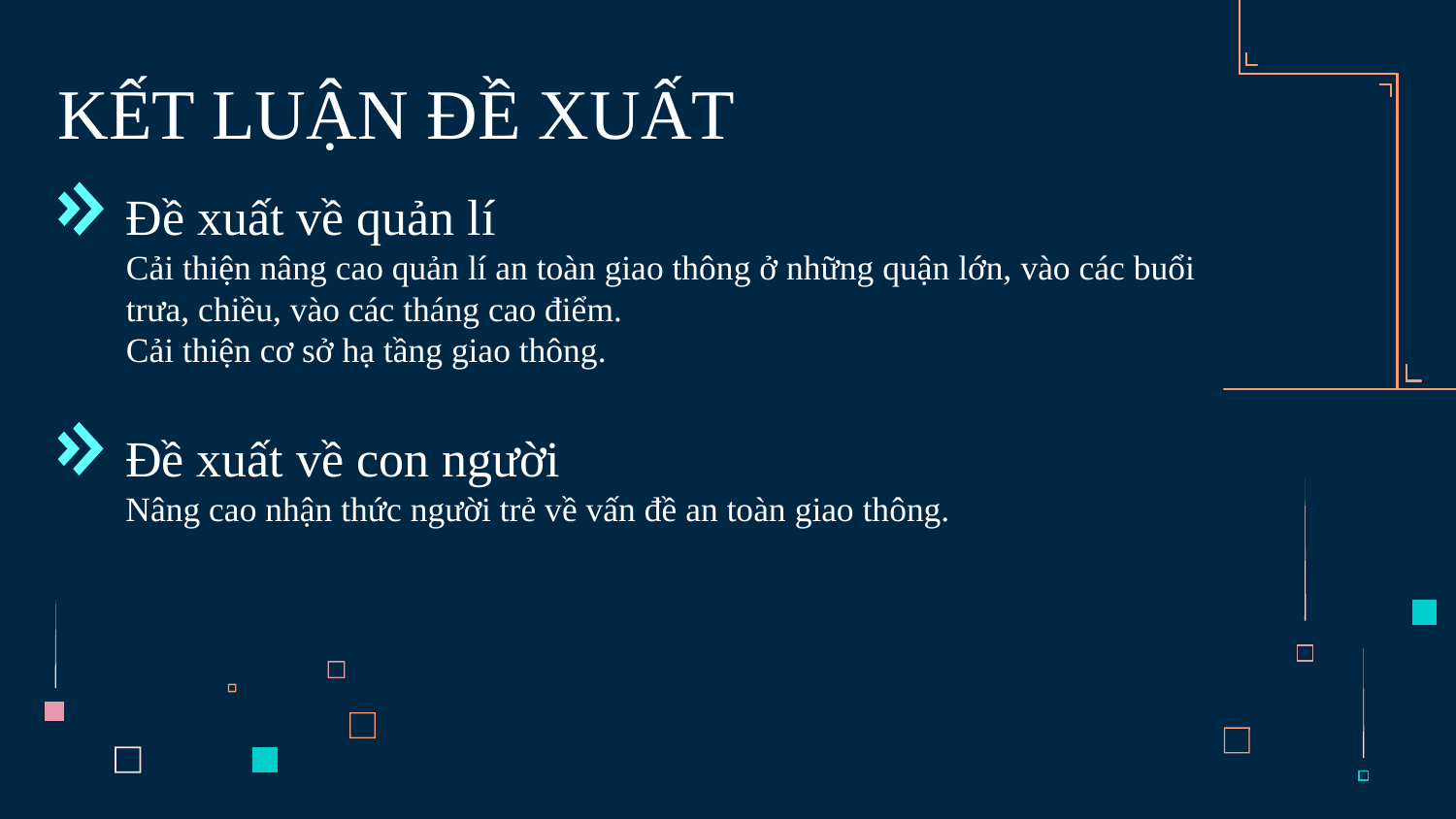

# KẾT LUẬN ĐỀ XUẤT
Đề xuất về quản lí
Cải thiện nâng cao quản lí an toàn giao thông ở những quận lớn, vào các buổi trưa, chiều, vào các tháng cao điểm.
Cải thiện cơ sở hạ tầng giao thông.

Đề xuất về con người
Nâng cao nhận thức người trẻ về vấn đề an toàn giao thông.